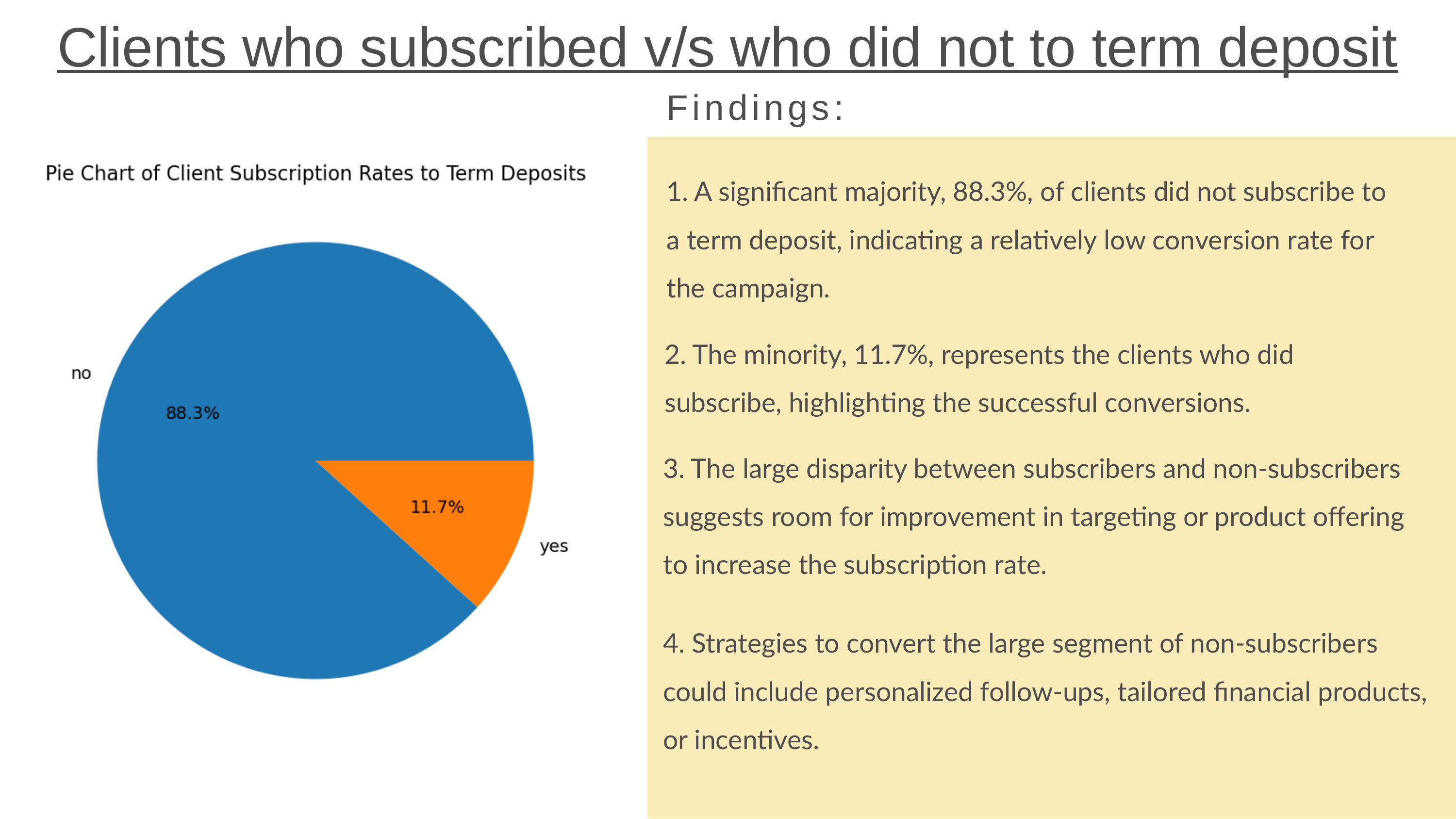

Clients who subscribed v/s who did not to term deposit
Findings:

1. A significant majority, 88.3%, of clients did not subscribe to a term deposit, indicating a relatively low conversion rate for the campaign.
2. The minority, 11.7%, represents the clients who did subscribe, highlighting the successful conversions.

3. The large disparity between subscribers and non-subscribers suggests room for improvement in targeting or product offering to increase the subscription rate.

4. Strategies to convert the large segment of non-subscribers could include personalized follow-ups, tailored financial products, or incentives.